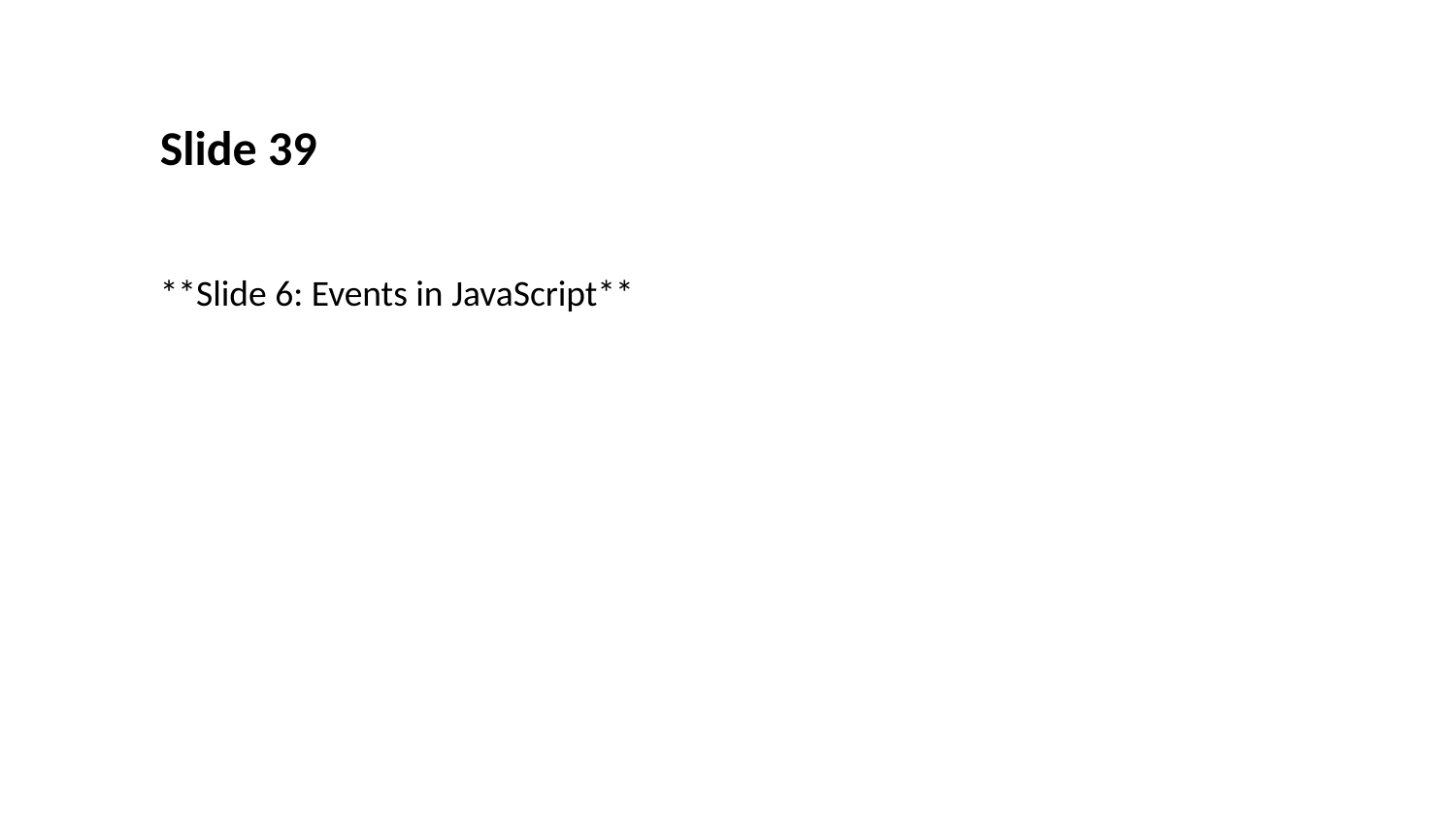

Slide 39
**Slide 6: Events in JavaScript**